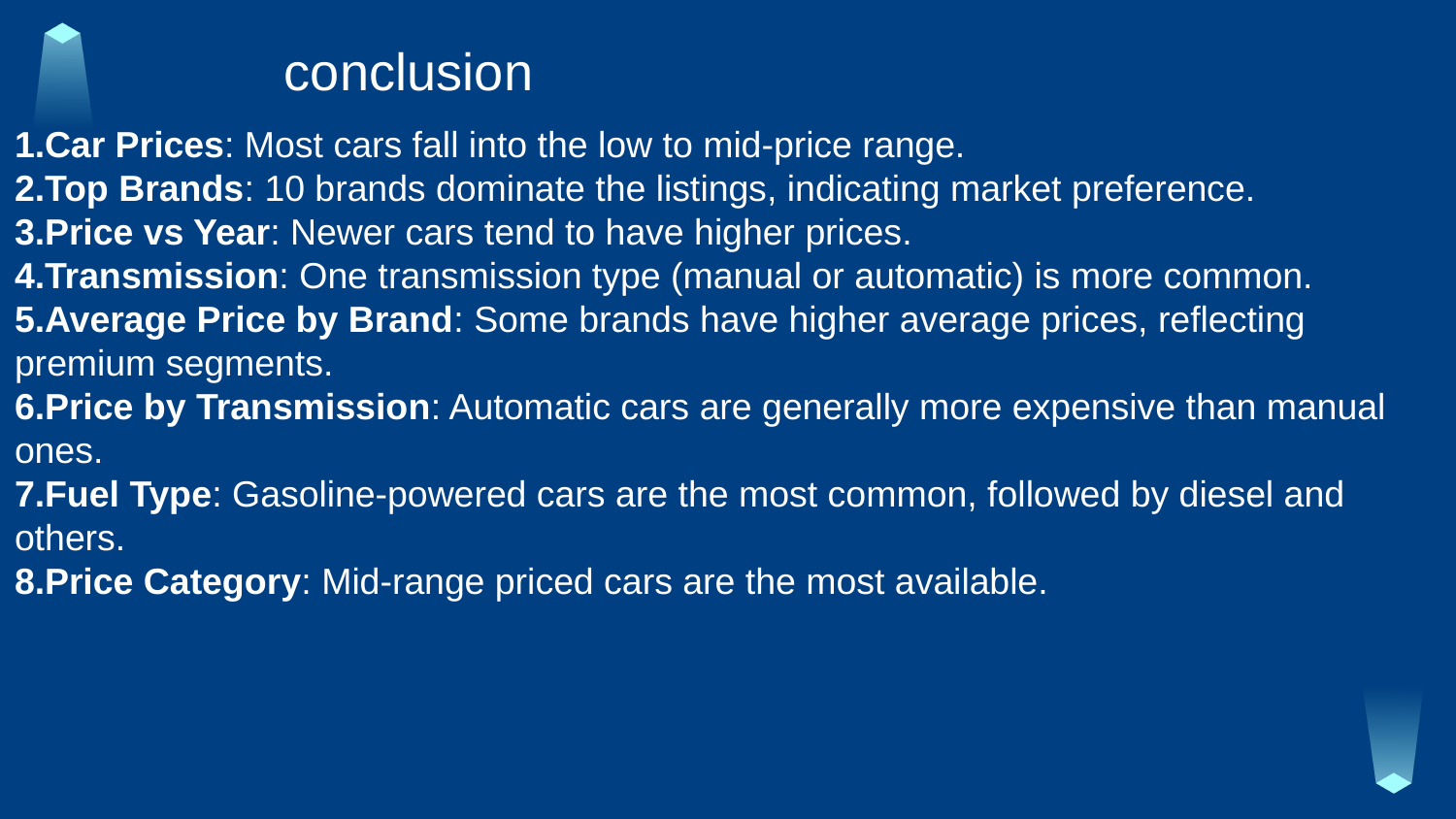

# conclusion

Car Prices: Most cars fall into the low to mid-price range.
Top Brands: 10 brands dominate the listings, indicating market preference.
Price vs Year: Newer cars tend to have higher prices.
Transmission: One transmission type (manual or automatic) is more common.
Average Price by Brand: Some brands have higher average prices, reflecting premium segments.
Price by Transmission: Automatic cars are generally more expensive than manual ones.
Fuel Type: Gasoline-powered cars are the most common, followed by diesel and others.
Price Category: Mid-range priced cars are the most available.